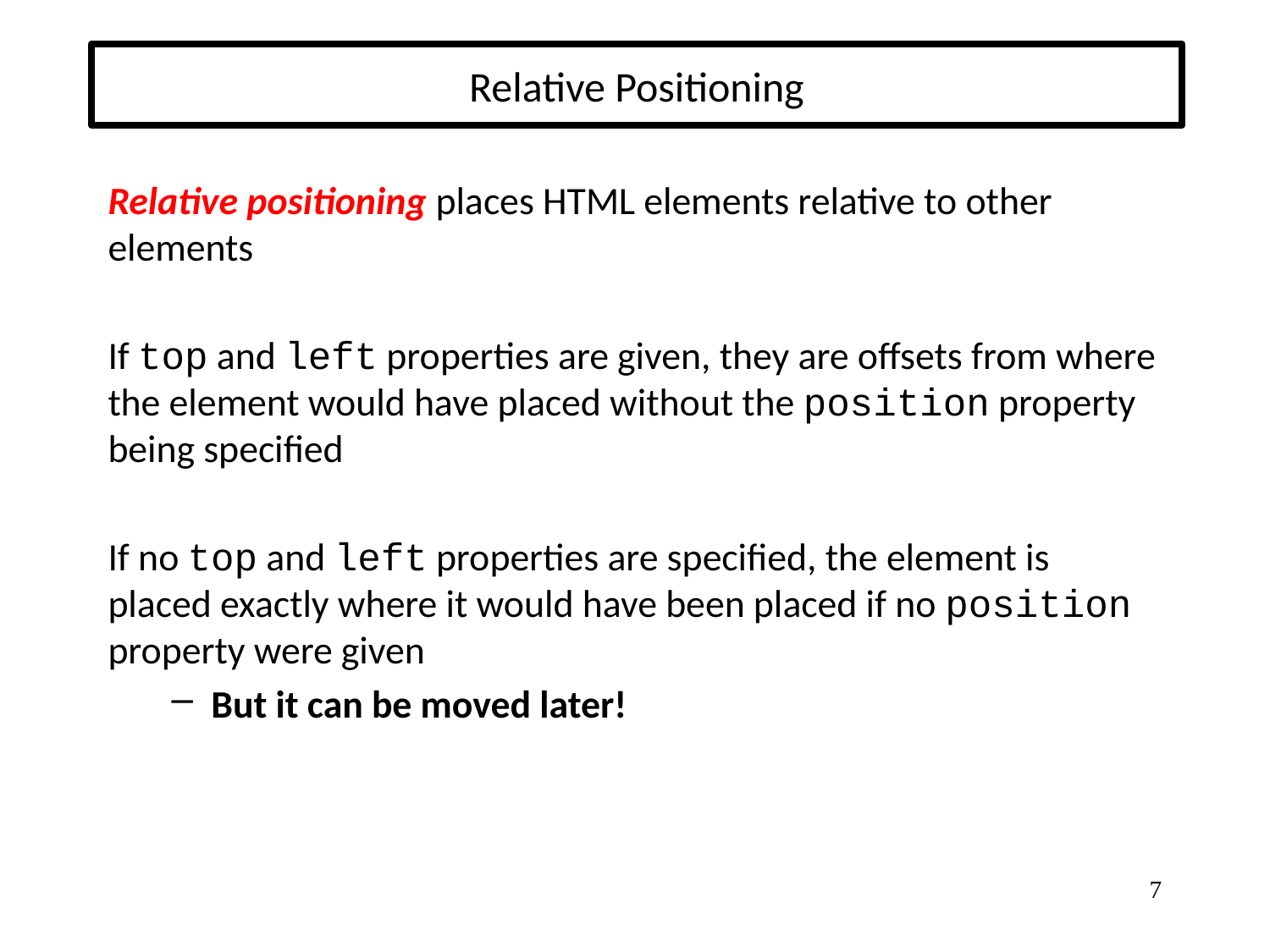

# Relative Positioning
Relative positioning places HTML elements relative to other elements

If top and left properties are given, they are offsets from where the element would have placed without the position property being specified

If no top and left properties are specified, the element is placed exactly where it would have been placed if no position property were given
But it can be moved later!

7